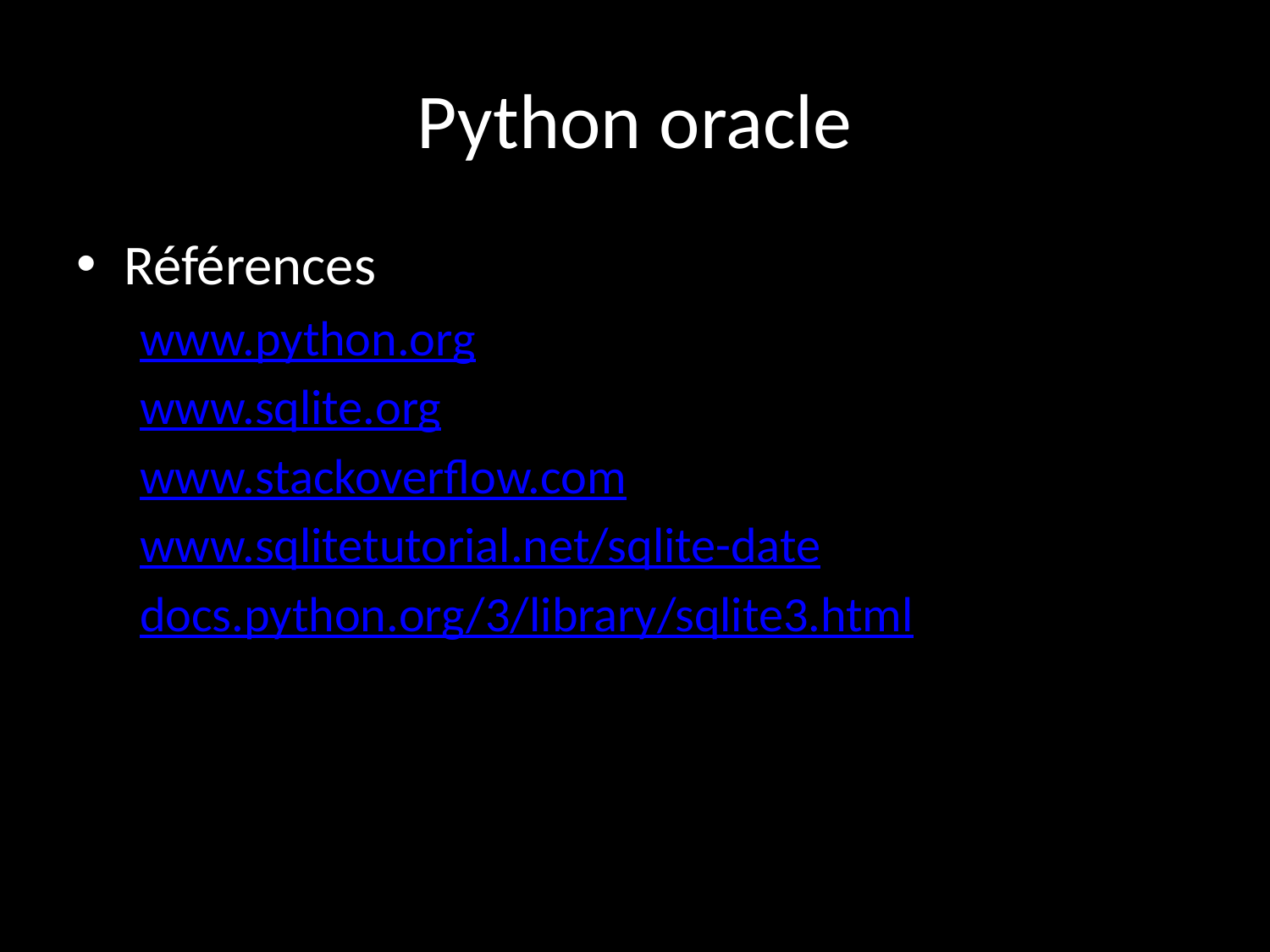

# Python oracle
Références
www.python.org
www.sqlite.org
www.stackoverflow.com
www.sqlitetutorial.net/sqlite-date
docs.python.org/3/library/sqlite3.html